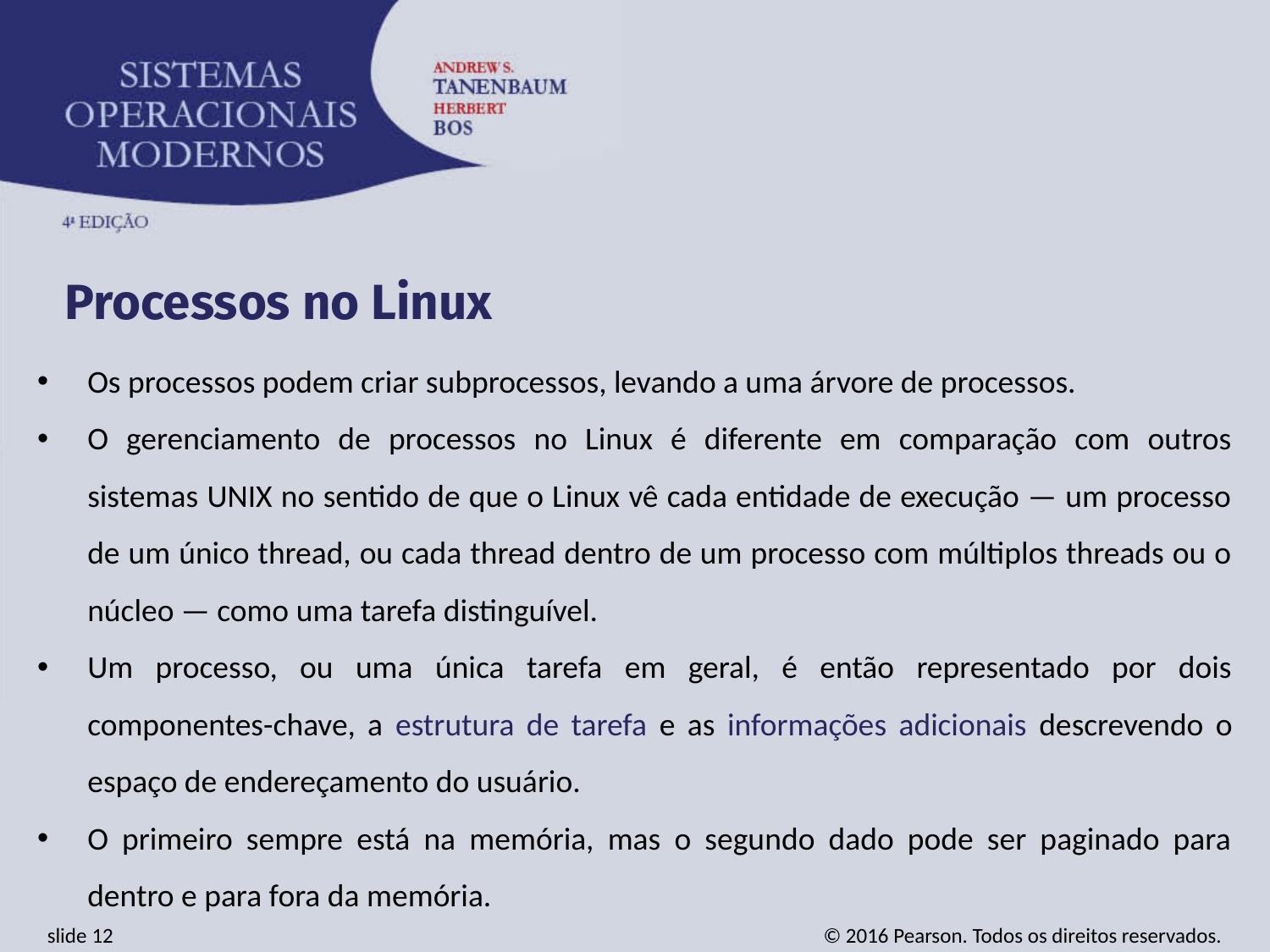

Processos no Linux
Os processos podem criar subprocessos, levando a uma árvore de processos.
O gerenciamento de processos no Linux é diferente em comparação com outros sistemas UNIX no sentido de que o Linux vê cada entidade de execução — um processo de um único thread, ou cada thread dentro de um processo com múltiplos threads ou o núcleo — como uma tarefa distinguível.
Um processo, ou uma única tarefa em geral, é então representado por dois componentes-chave, a estrutura de tarefa e as informações adicionais descrevendo o espaço de endereçamento do usuário.
O primeiro sempre está na memória, mas o segundo dado pode ser paginado para dentro e para fora da memória.